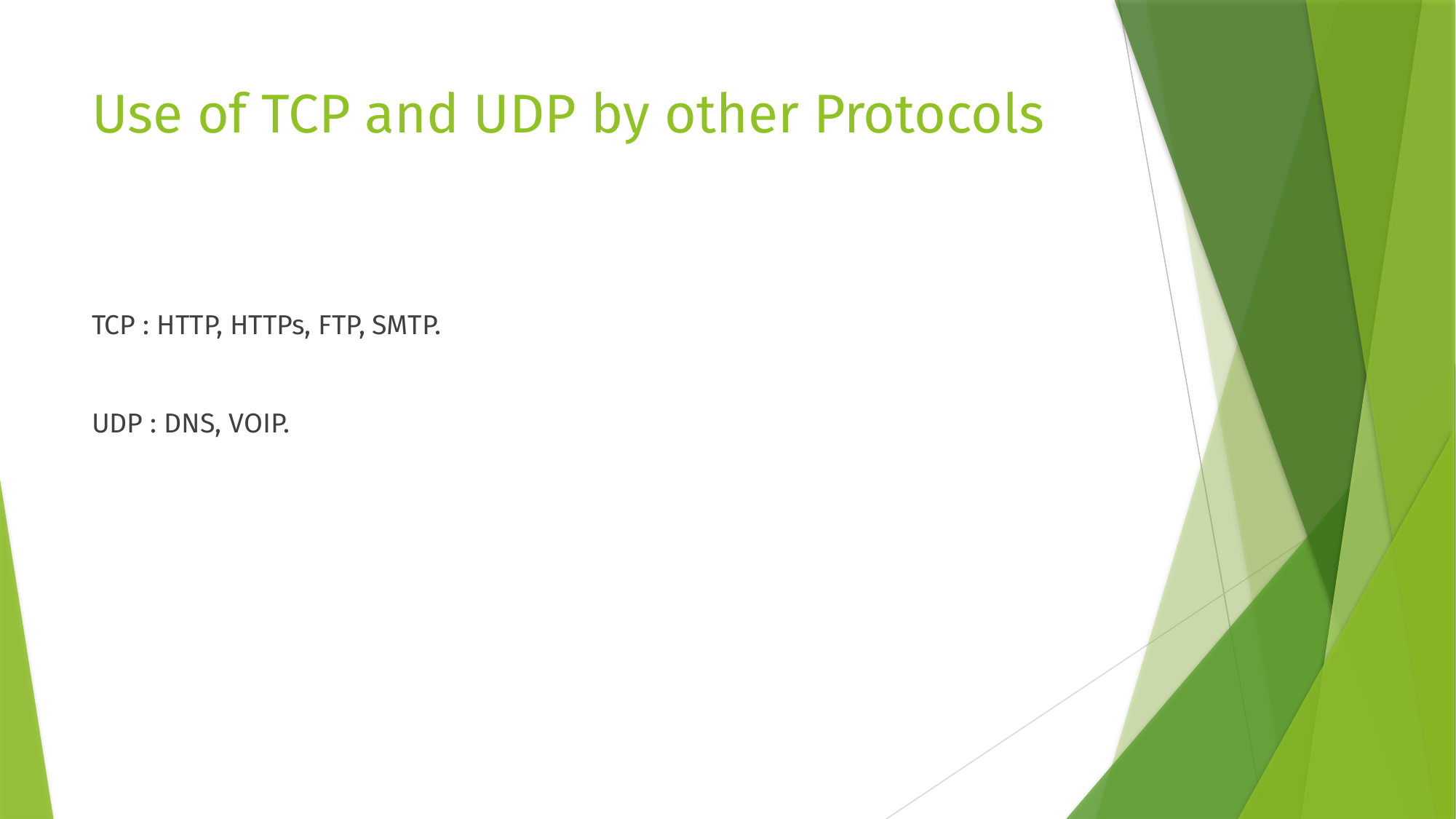

# Use of TCP and UDP by other Protocols

TCP : HTTP, HTTPs, FTP, SMTP.

UDP : DNS, VOIP.